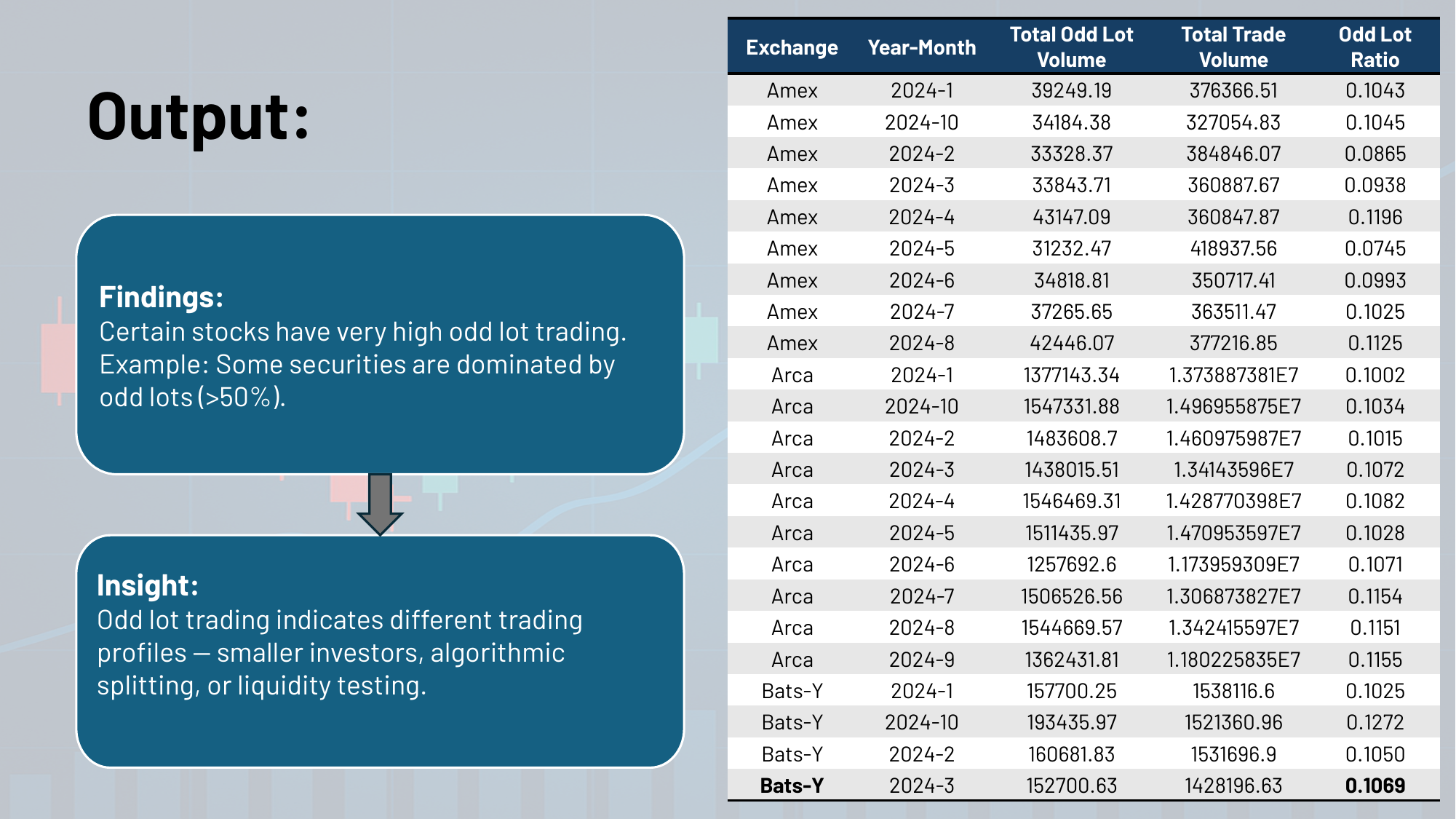

| Exchange | Year-Month | Total Odd Lot Volume | Total Trade Volume | Odd Lot Ratio |
| --- | --- | --- | --- | --- |
| Amex | 2024-1 | 39249.19 | 376366.51 | 0.1043 |
| Amex | 2024-10 | 34184.38 | 327054.83 | 0.1045 |
| Amex | 2024-2 | 33328.37 | 384846.07 | 0.0865 |
| Amex | 2024-3 | 33843.71 | 360887.67 | 0.0938 |
| Amex | 2024-4 | 43147.09 | 360847.87 | 0.1196 |
| Amex | 2024-5 | 31232.47 | 418937.56 | 0.0745 |
| Amex | 2024-6 | 34818.81 | 350717.41 | 0.0993 |
| Amex | 2024-7 | 37265.65 | 363511.47 | 0.1025 |
| Amex | 2024-8 | 42446.07 | 377216.85 | 0.1125 |
| Arca | 2024-1 | 1377143.34 | 1.373887381E7 | 0.1002 |
| Arca | 2024-10 | 1547331.88 | 1.496955875E7 | 0.1034 |
| Arca | 2024-2 | 1483608.7 | 1.460975987E7 | 0.1015 |
| Arca | 2024-3 | 1438015.51 | 1.34143596E7 | 0.1072 |
| Arca | 2024-4 | 1546469.31 | 1.428770398E7 | 0.1082 |
| Arca | 2024-5 | 1511435.97 | 1.470953597E7 | 0.1028 |
| Arca | 2024-6 | 1257692.6 | 1.173959309E7 | 0.1071 |
| Arca | 2024-7 | 1506526.56 | 1.306873827E7 | 0.1154 |
| Arca | 2024-8 | 1544669.57 | 1.342415597E7 | 0.1151 |
| Arca | 2024-9 | 1362431.81 | 1.180225835E7 | 0.1155 |
| Bats-Y | 2024-1 | 157700.25 | 1538116.6 | 0.1025 |
| Bats-Y | 2024-10 | 193435.97 | 1521360.96 | 0.1272 |
| Bats-Y | 2024-2 | 160681.83 | 1531696.9 | 0.1050 |
| Bats-Y | 2024-3 | 152700.63 | 1428196.63 | 0.1069 |
# Output:
Findings:
Certain stocks have very high odd lot trading.
Example: Some securities are dominated by odd lots (>50%).

Insight:
Odd lot trading indicates different trading profiles — smaller investors, algorithmic splitting, or liquidity testing.